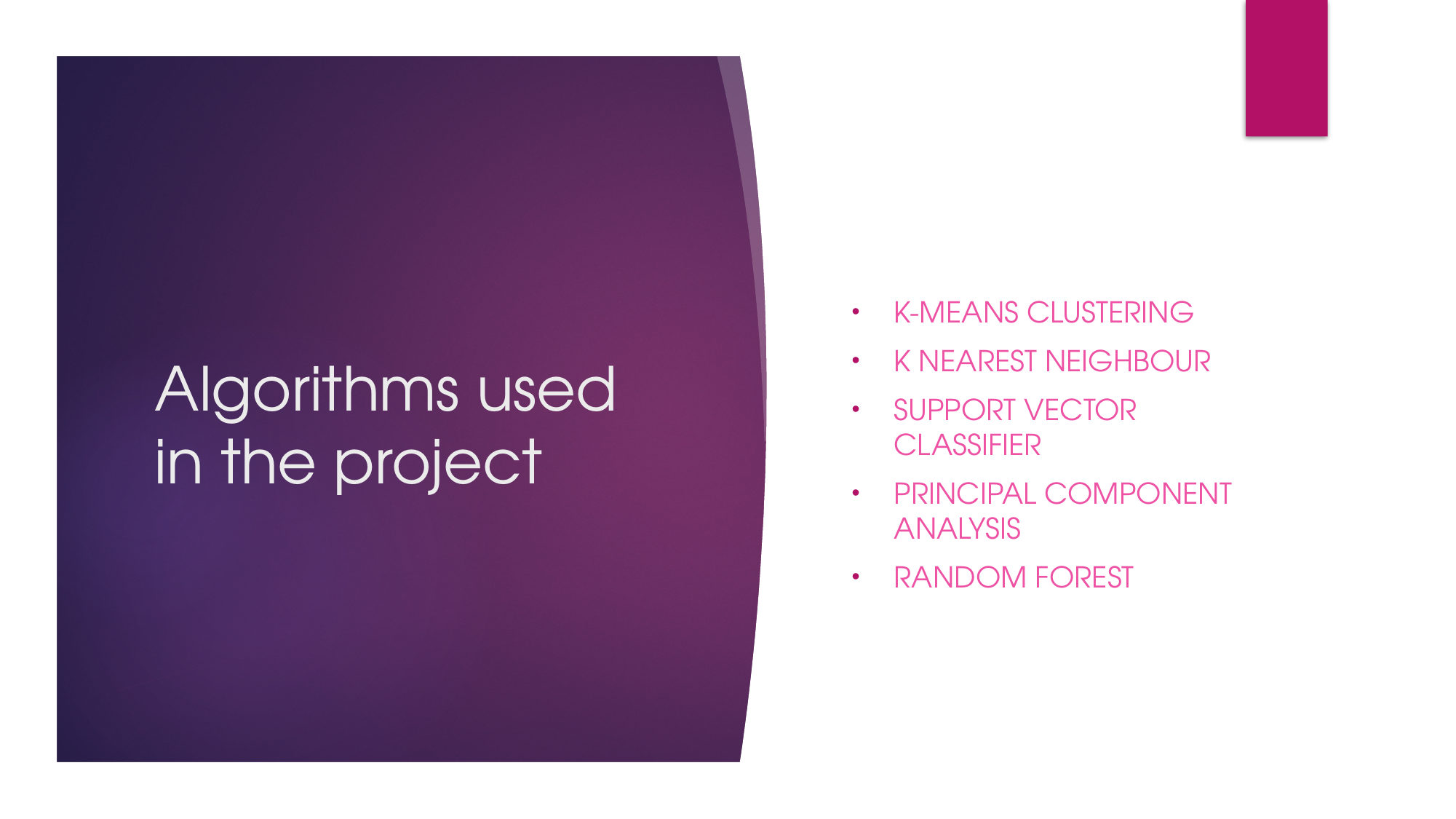

K-MEANS CLUSTERING
K NEAREST NEIGHBOUR
SUPPORT VECTOR CLASSIFIER
PRINCIPAL COMPONENT ANALYSIS
RANDOM FOREST
# Algorithms used in the project